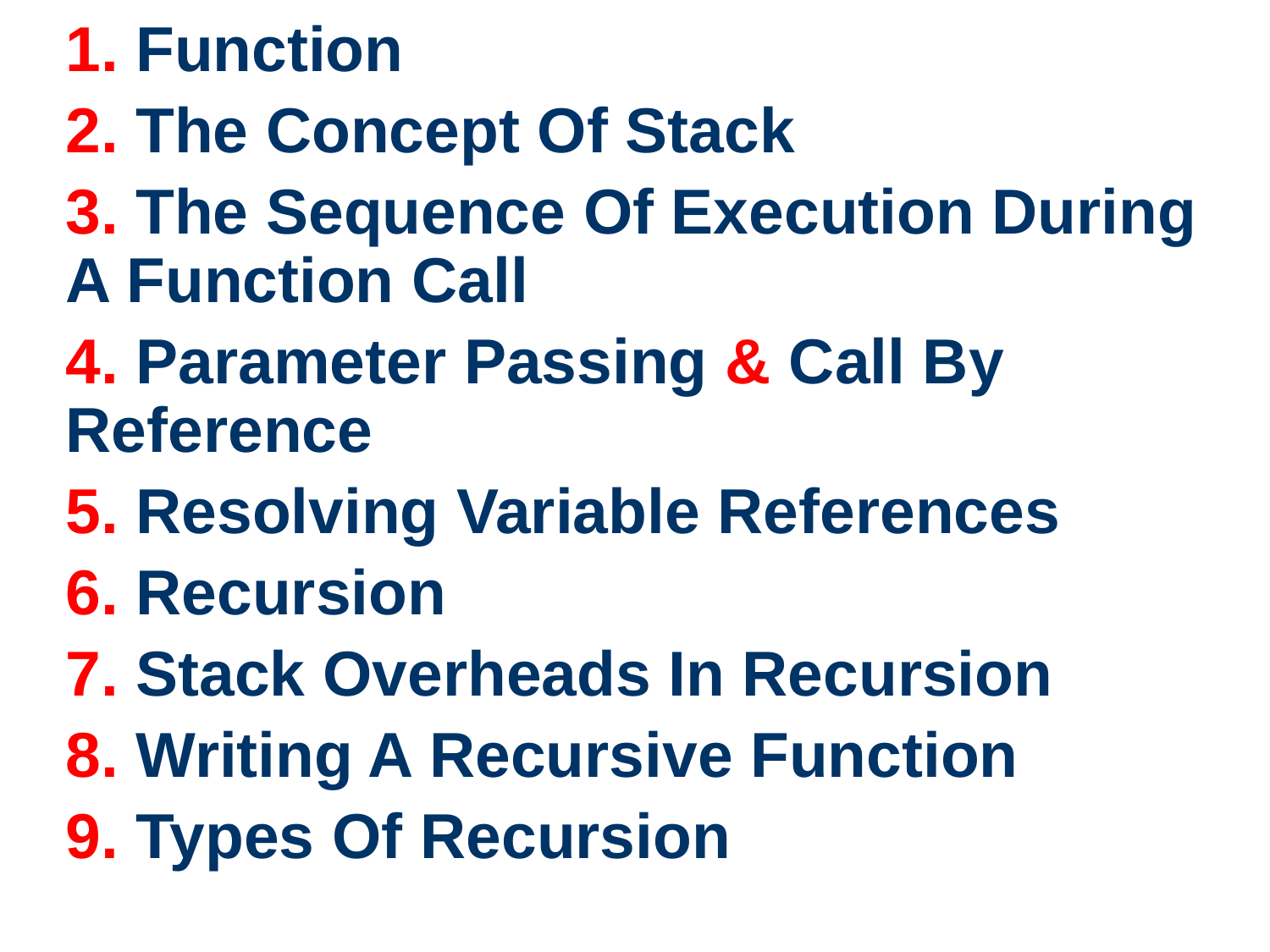

1. Function
2. The Concept Of Stack
3. The Sequence Of Execution During A Function Call
4. Parameter Passing & Call By Reference
5. Resolving Variable References
6. Recursion
7. Stack Overheads In Recursion
8. Writing A Recursive Function
9. Types Of Recursion